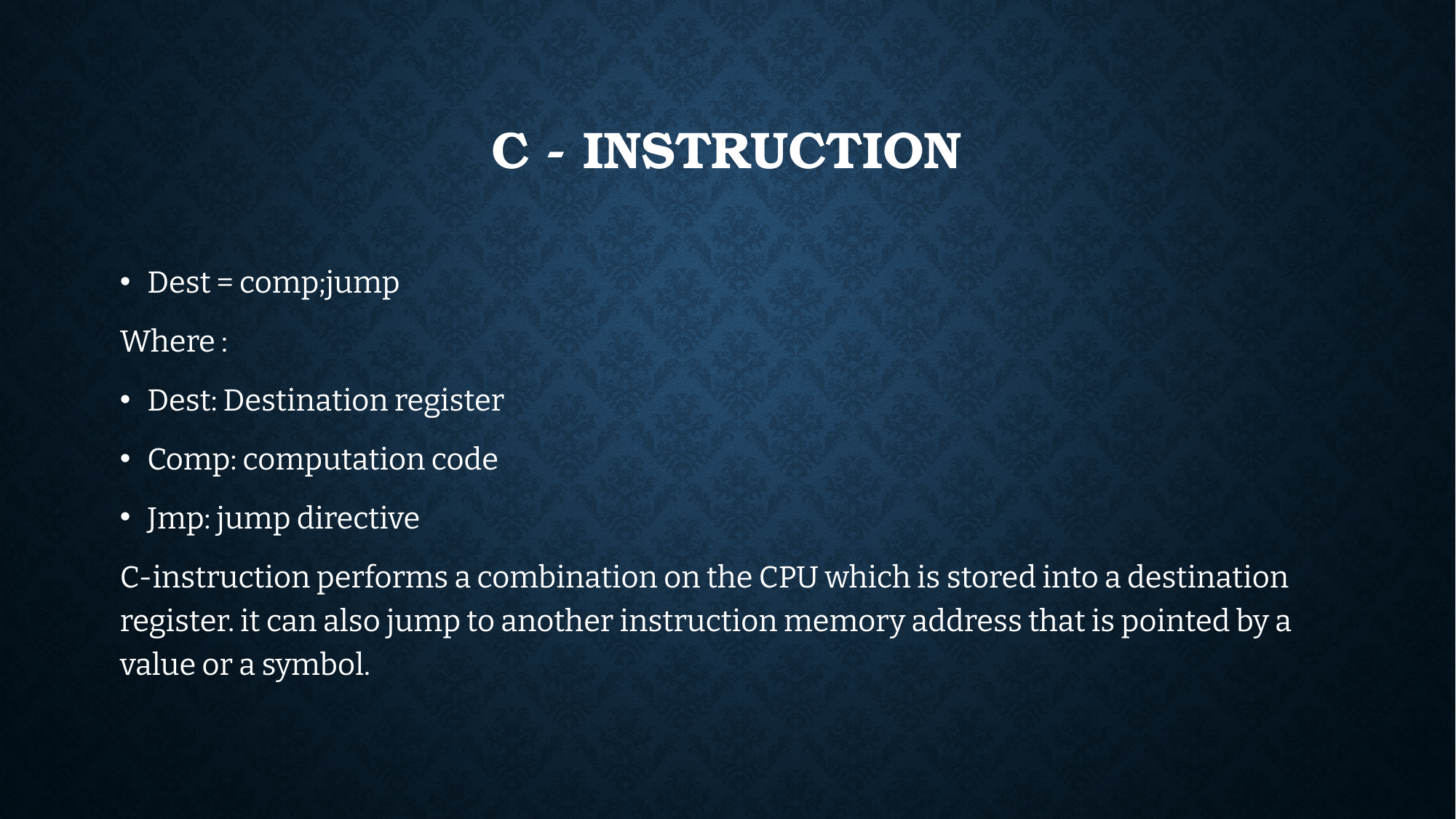

# C - Instruction
Dest = comp;jump
Where :
Dest: Destination register
Comp: computation code
Jmp: jump directive
C-instruction performs a combination on the CPU which is stored into a destination register. it can also jump to another instruction memory address that is pointed by a value or a symbol.